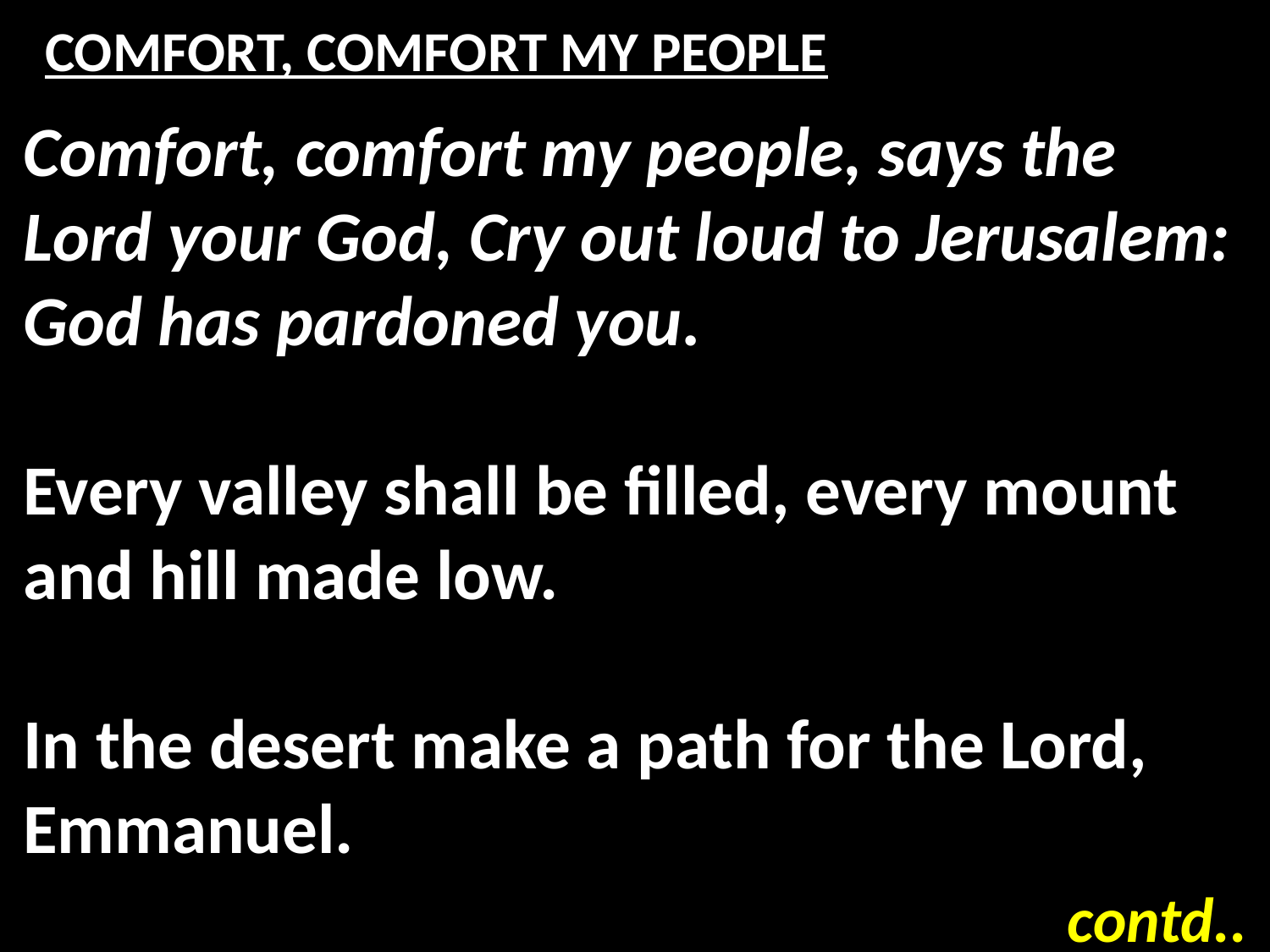

# COMFORT, COMFORT MY PEOPLE
Comfort, comfort my people, says the Lord your God, Cry out loud to Jerusalem:
God has pardoned you.

Every valley shall be filled, every mount and hill made low.

In the desert make a path for the Lord,
Emmanuel.
contd..